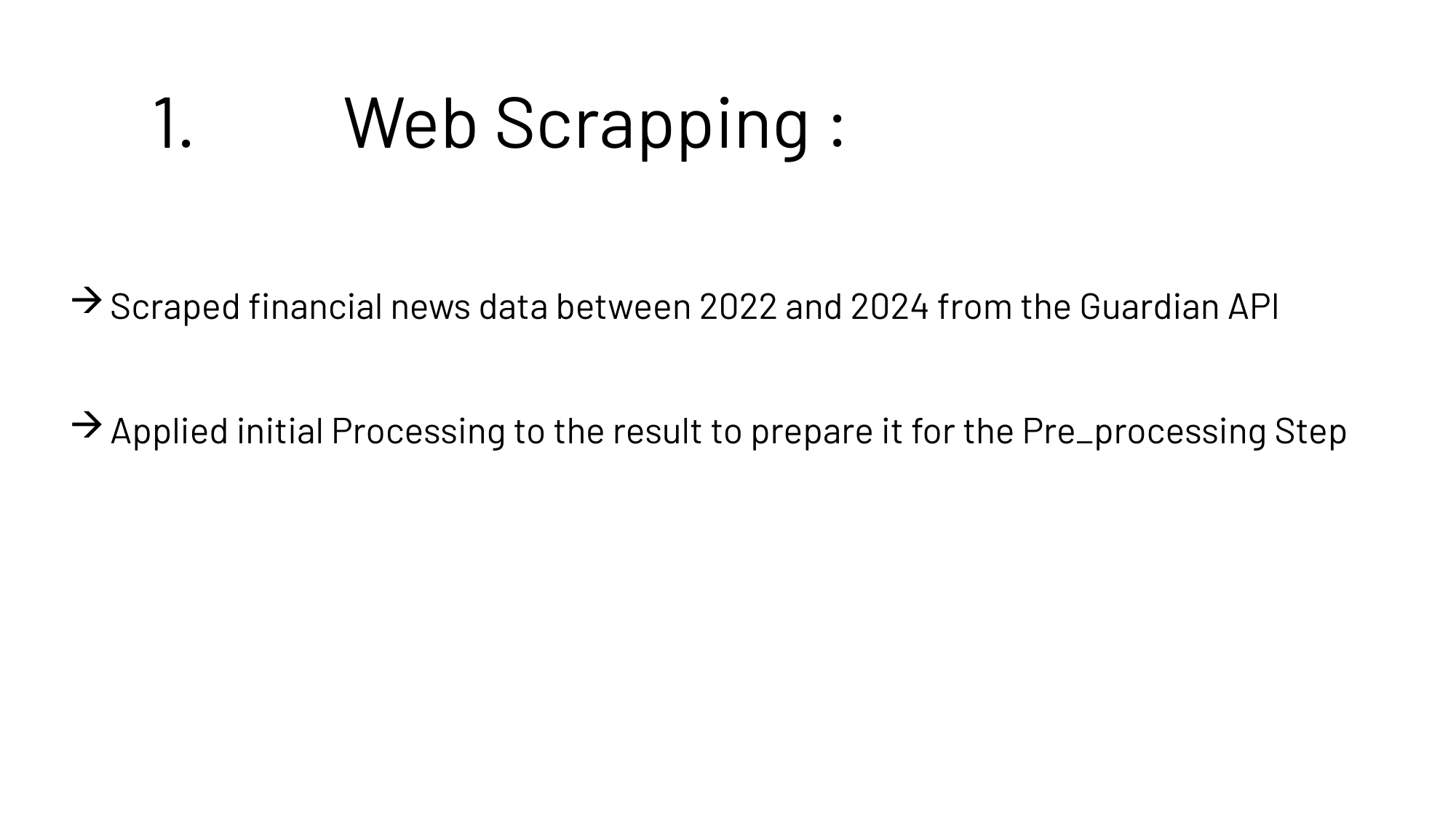

# Web Scrapping :
Scraped financial news data between 2022 and 2024 from the Guardian API
Applied initial Processing to the result to prepare it for the Pre_processing Step